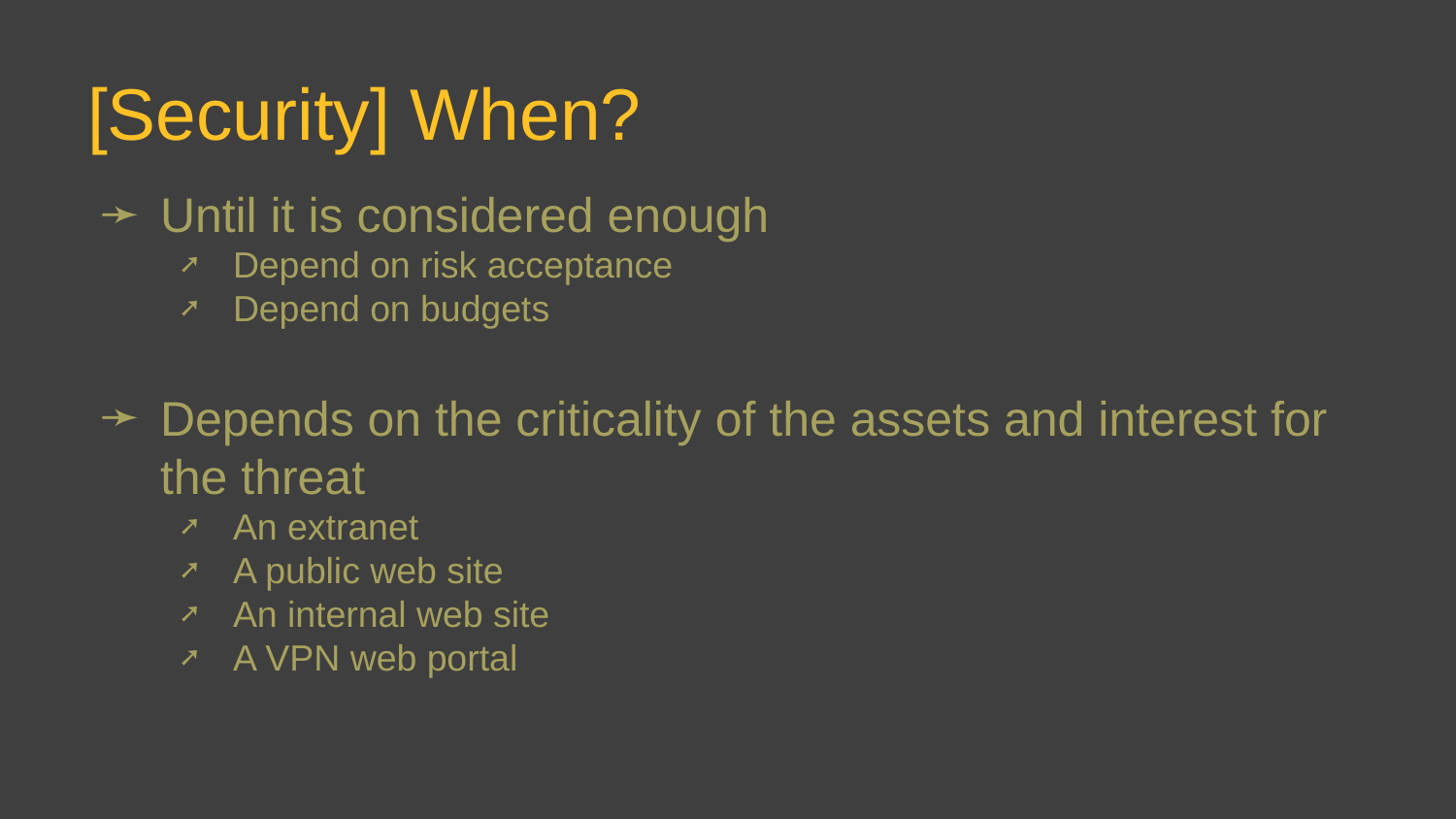

# [Security] When?
Until it is considered enough
Depend on risk acceptance
Depend on budgets

Depends on the criticality of the assets and interest for the threat
An extranet
A public web site
An internal web site
A VPN web portal